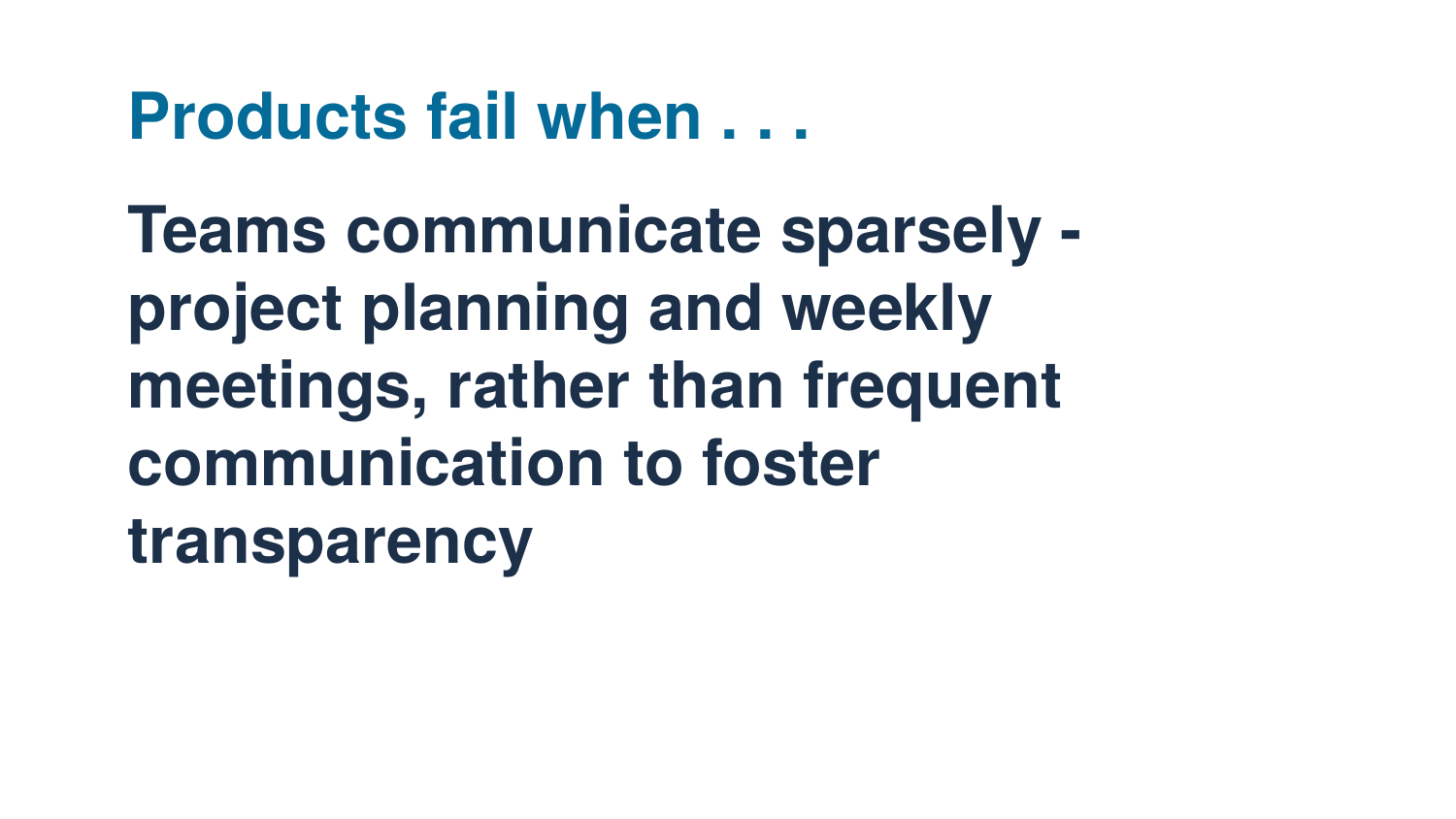

Products fail when . . .
# Teams communicate sparsely - project planning and weekly meetings, rather than frequent communication to foster transparency